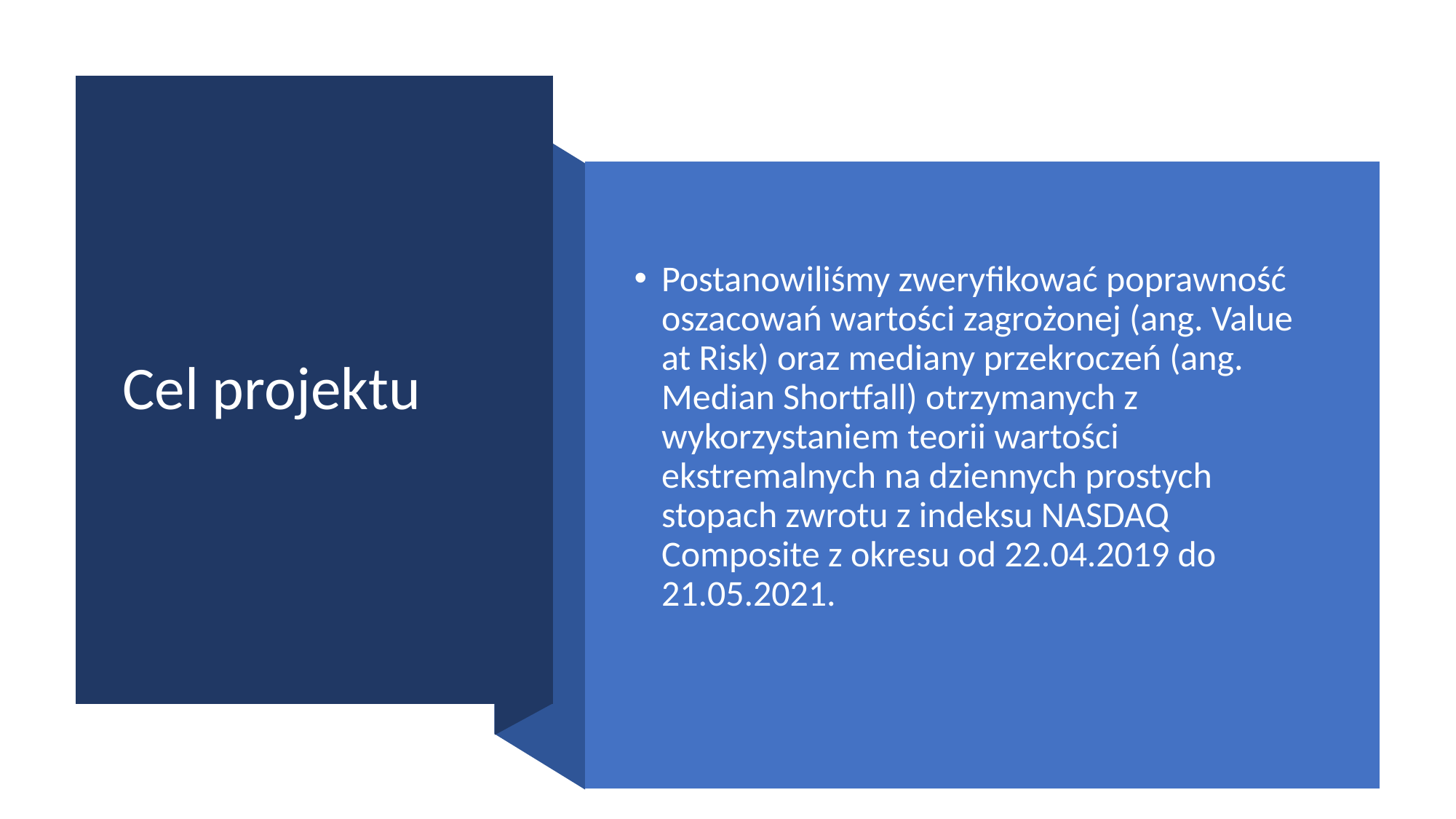

# Cel projektu

Postanowiliśmy zweryfikować poprawność oszacowań wartości zagrożonej (ang. Value at Risk) oraz mediany przekroczeń (ang. Median Shortfall) otrzymanych z wykorzystaniem teorii wartości ekstremalnych na dziennych prostych stopach zwrotu z indeksu NASDAQ Composite z okresu od 22.04.2019 do 21.05.2021.